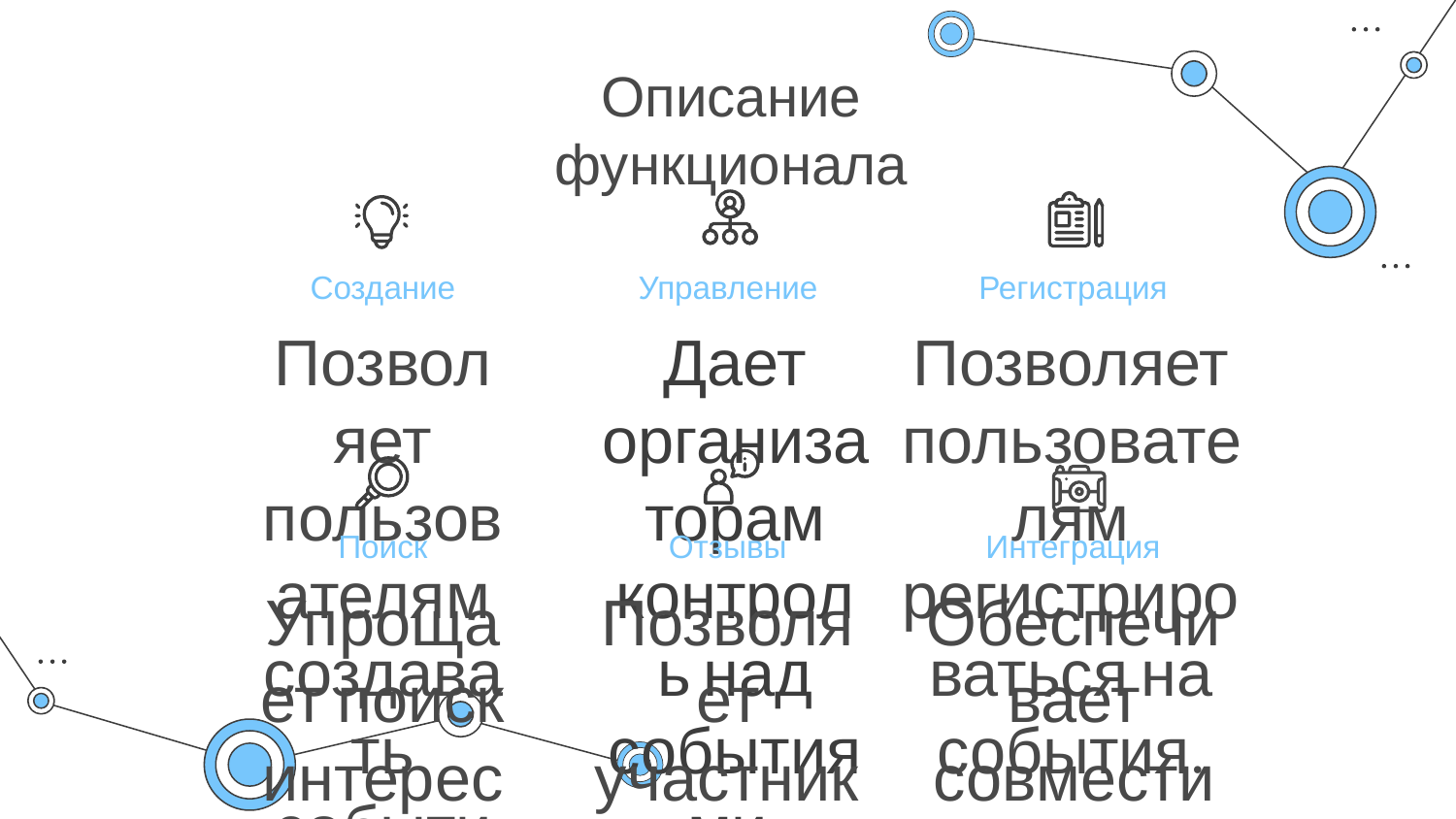

# Описание функционала

Создание
Управление
Регистрация
Позволяет пользователям создавать события.
Дает организаторам контроль над событиями.
Позволяет пользователям регистрироваться на события.

Поиск
Интеграция
Отзывы
Упрощает поиск интересующих мероприятий.
Позволяет участникам делиться впечатлениями.
Обеспечивает совместимость с платформами соцсетей.